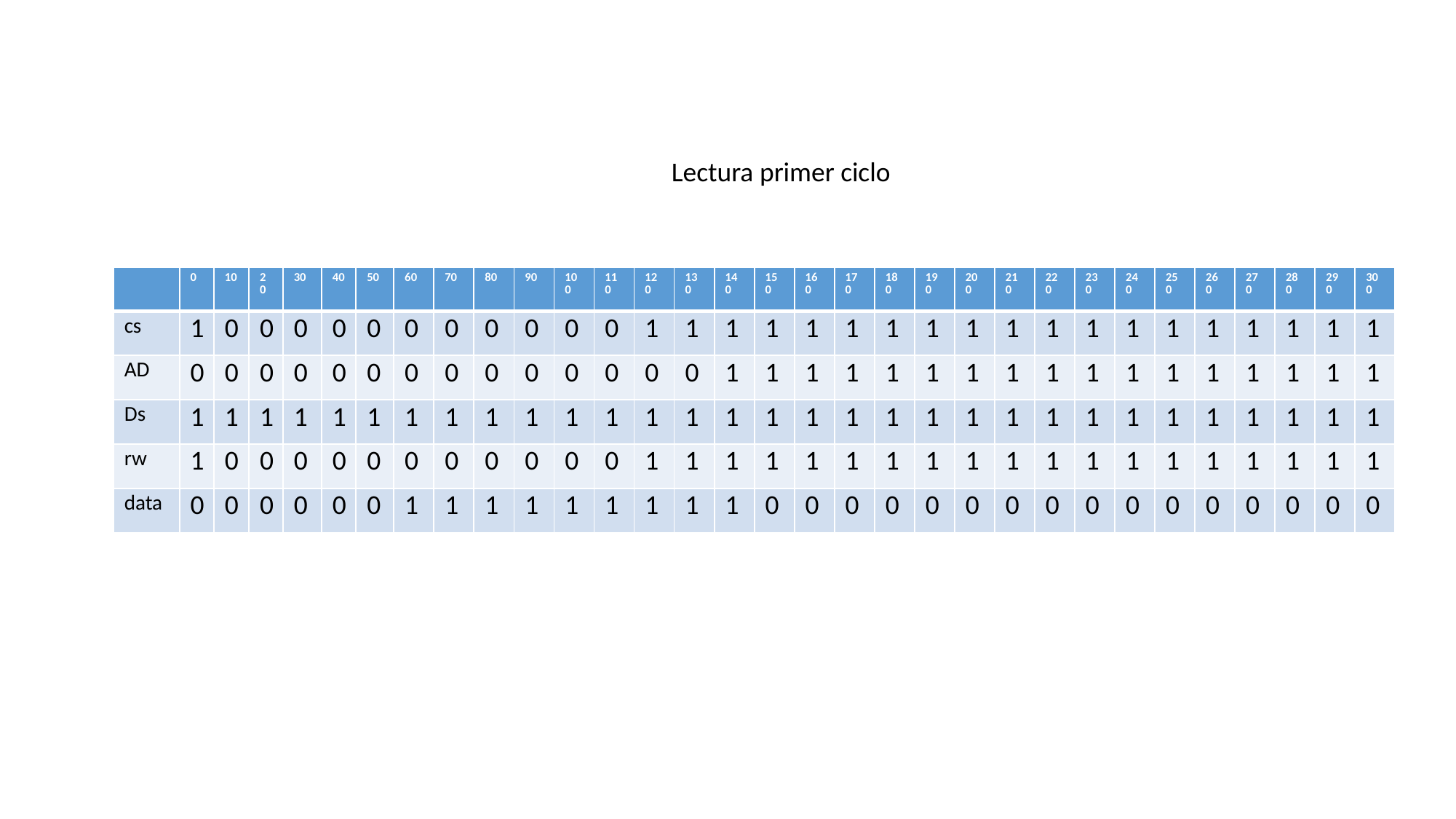

Lectura primer ciclo
|  | 0 | 10 | 20 | 30 | 40 | 50 | 60 | 70 | 80 | 90 | 100 | 110 | 120 | 130 | 140 | 150 | 160 | 170 | 180 | 190 | 200 | 210 | 220 | 230 | 240 | 250 | 260 | 270 | 280 | 290 | 300 |
| --- | --- | --- | --- | --- | --- | --- | --- | --- | --- | --- | --- | --- | --- | --- | --- | --- | --- | --- | --- | --- | --- | --- | --- | --- | --- | --- | --- | --- | --- | --- | --- |
| cs | 1 | 0 | 0 | 0 | 0 | 0 | 0 | 0 | 0 | 0 | 0 | 0 | 1 | 1 | 1 | 1 | 1 | 1 | 1 | 1 | 1 | 1 | 1 | 1 | 1 | 1 | 1 | 1 | 1 | 1 | 1 |
| AD | 0 | 0 | 0 | 0 | 0 | 0 | 0 | 0 | 0 | 0 | 0 | 0 | 0 | 0 | 1 | 1 | 1 | 1 | 1 | 1 | 1 | 1 | 1 | 1 | 1 | 1 | 1 | 1 | 1 | 1 | 1 |
| Ds | 1 | 1 | 1 | 1 | 1 | 1 | 1 | 1 | 1 | 1 | 1 | 1 | 1 | 1 | 1 | 1 | 1 | 1 | 1 | 1 | 1 | 1 | 1 | 1 | 1 | 1 | 1 | 1 | 1 | 1 | 1 |
| rw | 1 | 0 | 0 | 0 | 0 | 0 | 0 | 0 | 0 | 0 | 0 | 0 | 1 | 1 | 1 | 1 | 1 | 1 | 1 | 1 | 1 | 1 | 1 | 1 | 1 | 1 | 1 | 1 | 1 | 1 | 1 |
| data | 0 | 0 | 0 | 0 | 0 | 0 | 1 | 1 | 1 | 1 | 1 | 1 | 1 | 1 | 1 | 0 | 0 | 0 | 0 | 0 | 0 | 0 | 0 | 0 | 0 | 0 | 0 | 0 | 0 | 0 | 0 |